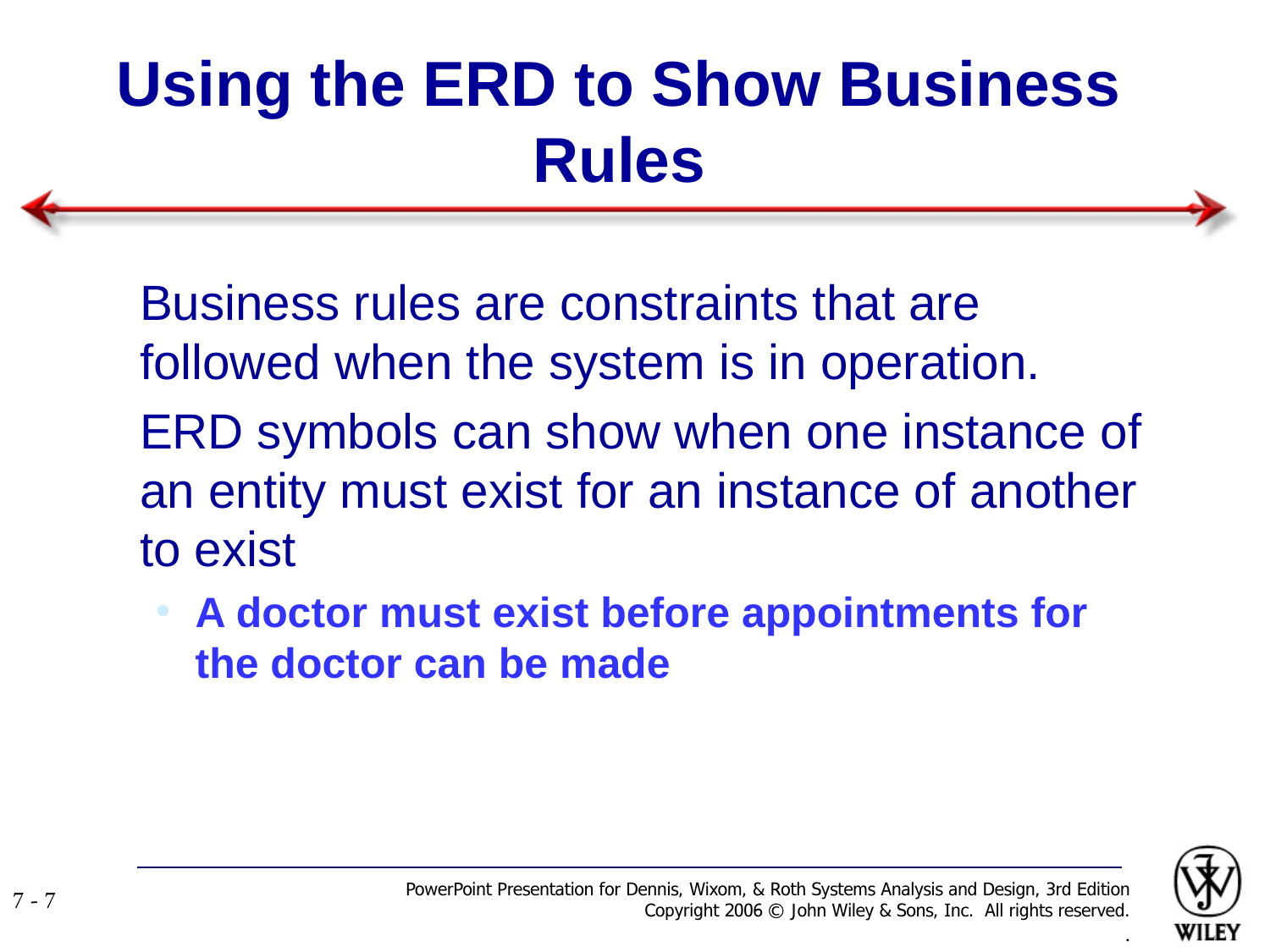

# Using the ERD to Show Business Rules
Business rules are constraints that are followed when the system is in operation.
ERD symbols can show when one instance of an entity must exist for an instance of another to exist
A doctor must exist before appointments for the doctor can be made
PowerPoint Presentation for Dennis, Wixom, & Roth Systems Analysis and Design, 3rd Edition
Copyright 2006 © John Wiley & Sons, Inc.  All rights reserved.
.
7 - 7